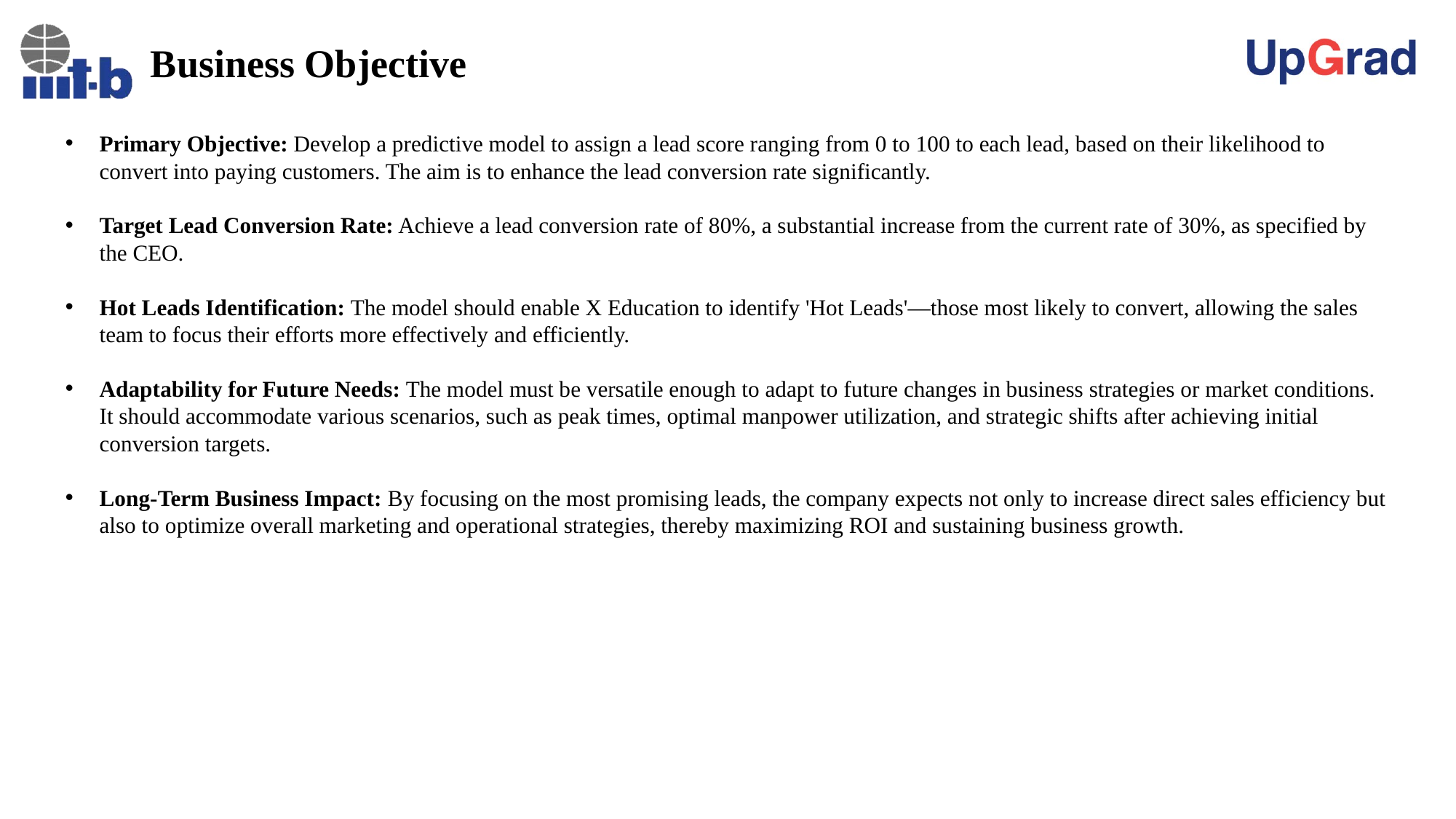

# Business Objective

Primary Objective: Develop a predictive model to assign a lead score ranging from 0 to 100 to each lead, based on their likelihood to convert into paying customers. The aim is to enhance the lead conversion rate significantly.

Target Lead Conversion Rate: Achieve a lead conversion rate of 80%, a substantial increase from the current rate of 30%, as specified by the CEO.

Hot Leads Identification: The model should enable X Education to identify 'Hot Leads'—those most likely to convert, allowing the sales team to focus their efforts more effectively and efficiently.

Adaptability for Future Needs: The model must be versatile enough to adapt to future changes in business strategies or market conditions. It should accommodate various scenarios, such as peak times, optimal manpower utilization, and strategic shifts after achieving initial conversion targets.

Long-Term Business Impact: By focusing on the most promising leads, the company expects not only to increase direct sales efficiency but also to optimize overall marketing and operational strategies, thereby maximizing ROI and sustaining business growth.